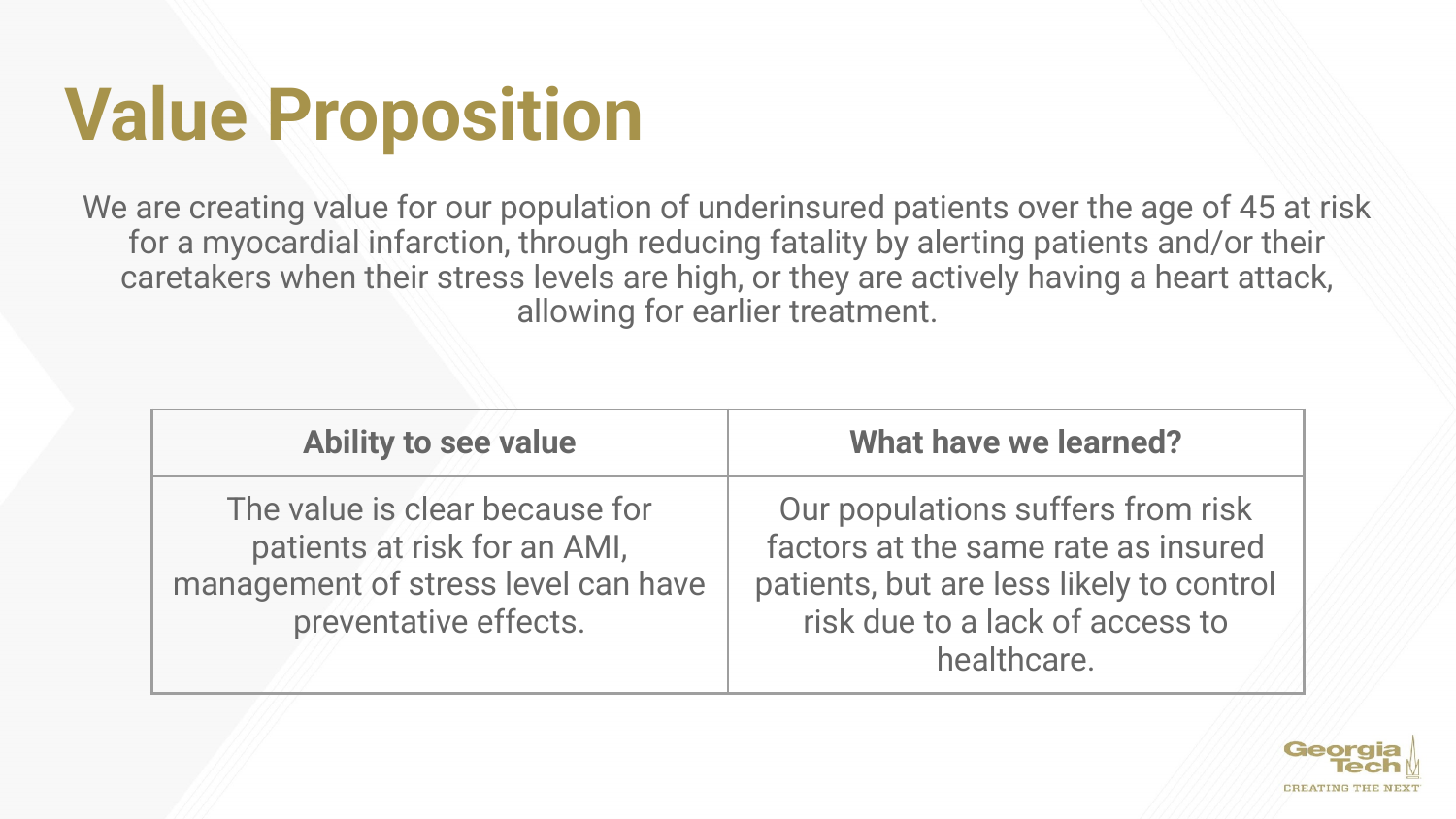

# Value Proposition
We are creating value for our population of underinsured patients over the age of 45 at risk for a myocardial infarction, through reducing fatality by alerting patients and/or their caretakers when their stress levels are high, or they are actively having a heart attack, allowing for earlier treatment.
| Ability to see value | What have we learned? |
| --- | --- |
| The value is clear because for patients at risk for an AMI, management of stress level can have preventative effects. | Our populations suffers from risk factors at the same rate as insured patients, but are less likely to control risk due to a lack of access to healthcare. |